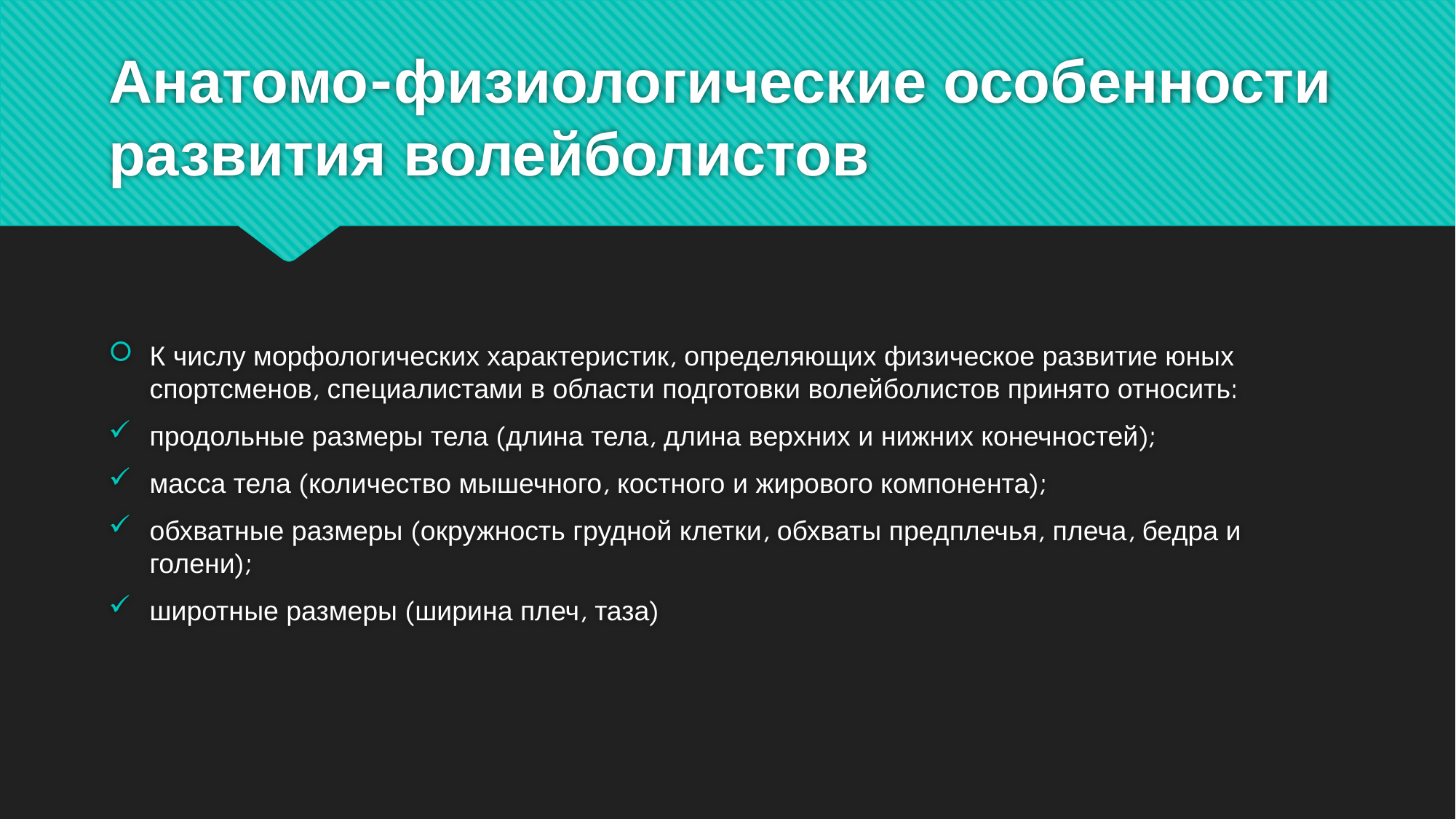

# Анатомо-физиологические особенности развития волейболистов
К числу морфологических характеристик, определяющих физическое развитие юных спортсменов, специалистами в области подготовки волейболистов принято относить:
продольные размеры тела (длина тела, длина верхних и нижних конечностей);
масса тела (количество мышечного, костного и жирового компонента);
обхватные размеры (окружность грудной клетки, обхваты предплечья, плеча, бедра и голени);
широтные размеры (ширина плеч, таза)